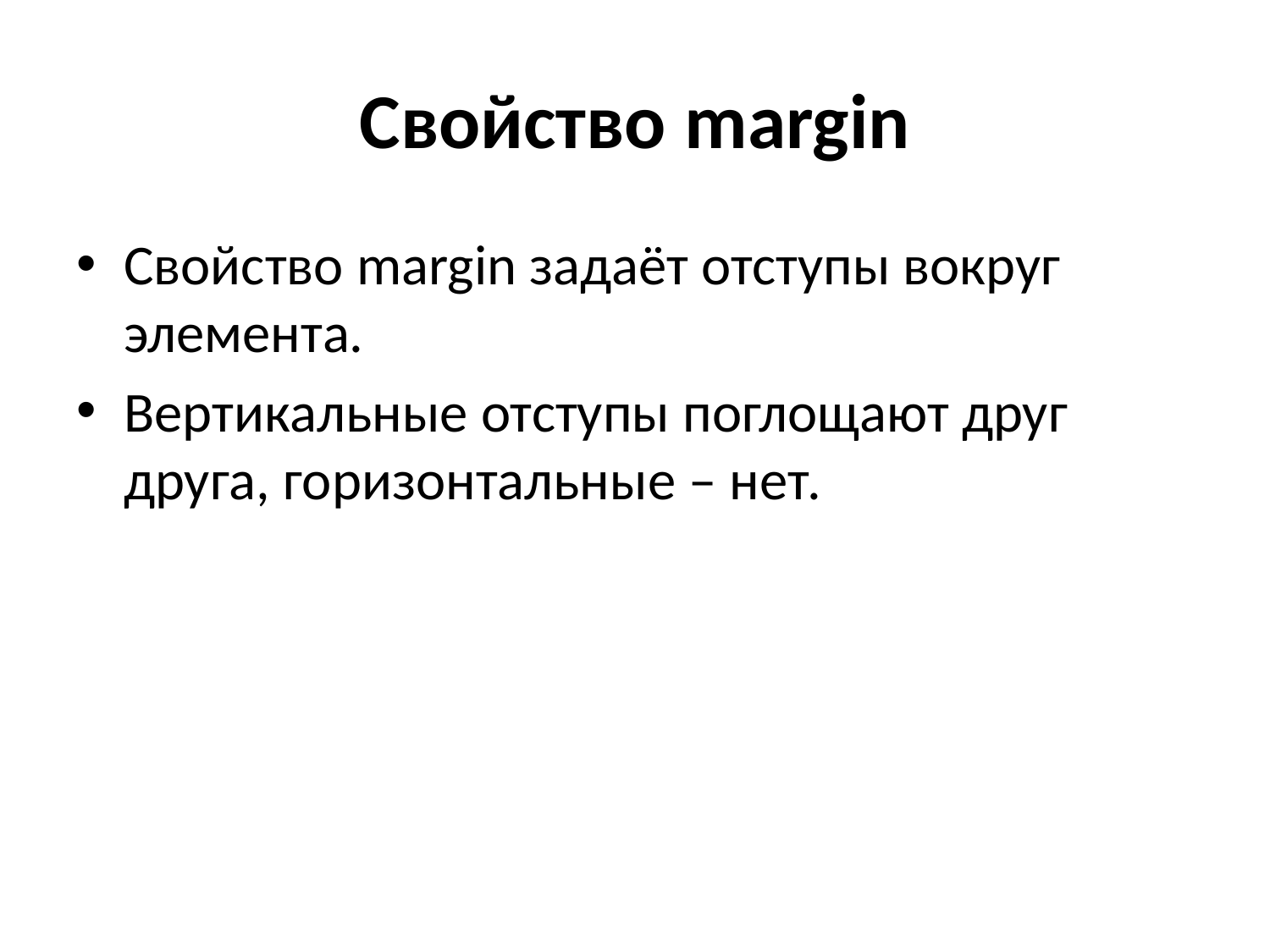

# Свойство margin
Свойство margin задаёт отступы вокруг элемента.
Вертикальные отступы поглощают друг друга, горизонтальные – нет.